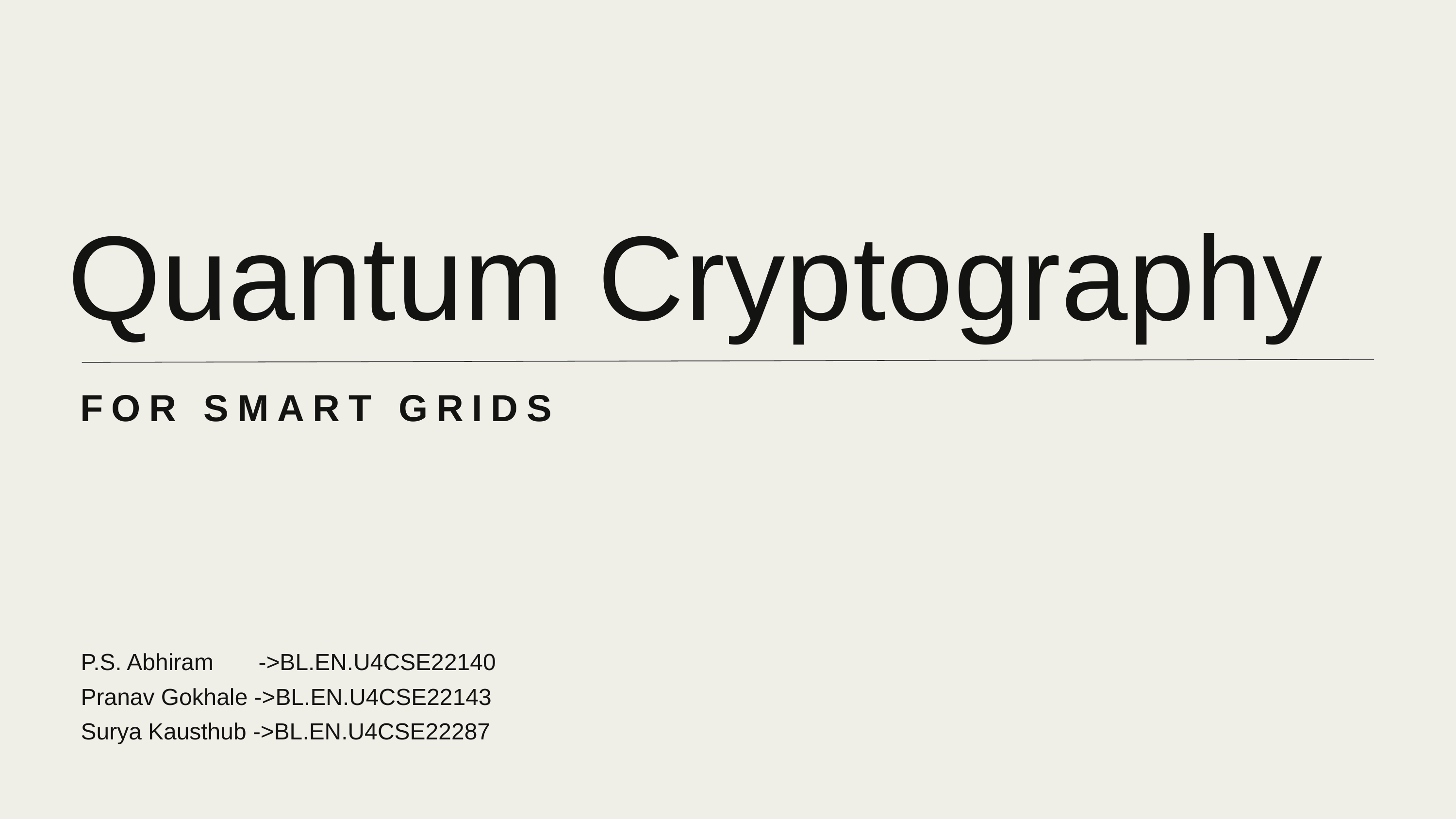

Quantum Cryptography

FOR SMART GRIDS
P.S. Abhiram       ->BL.EN.U4CSE22140
Pranav Gokhale ->BL.EN.U4CSE22143
Surya Kausthub ->BL.EN.U4CSE22287